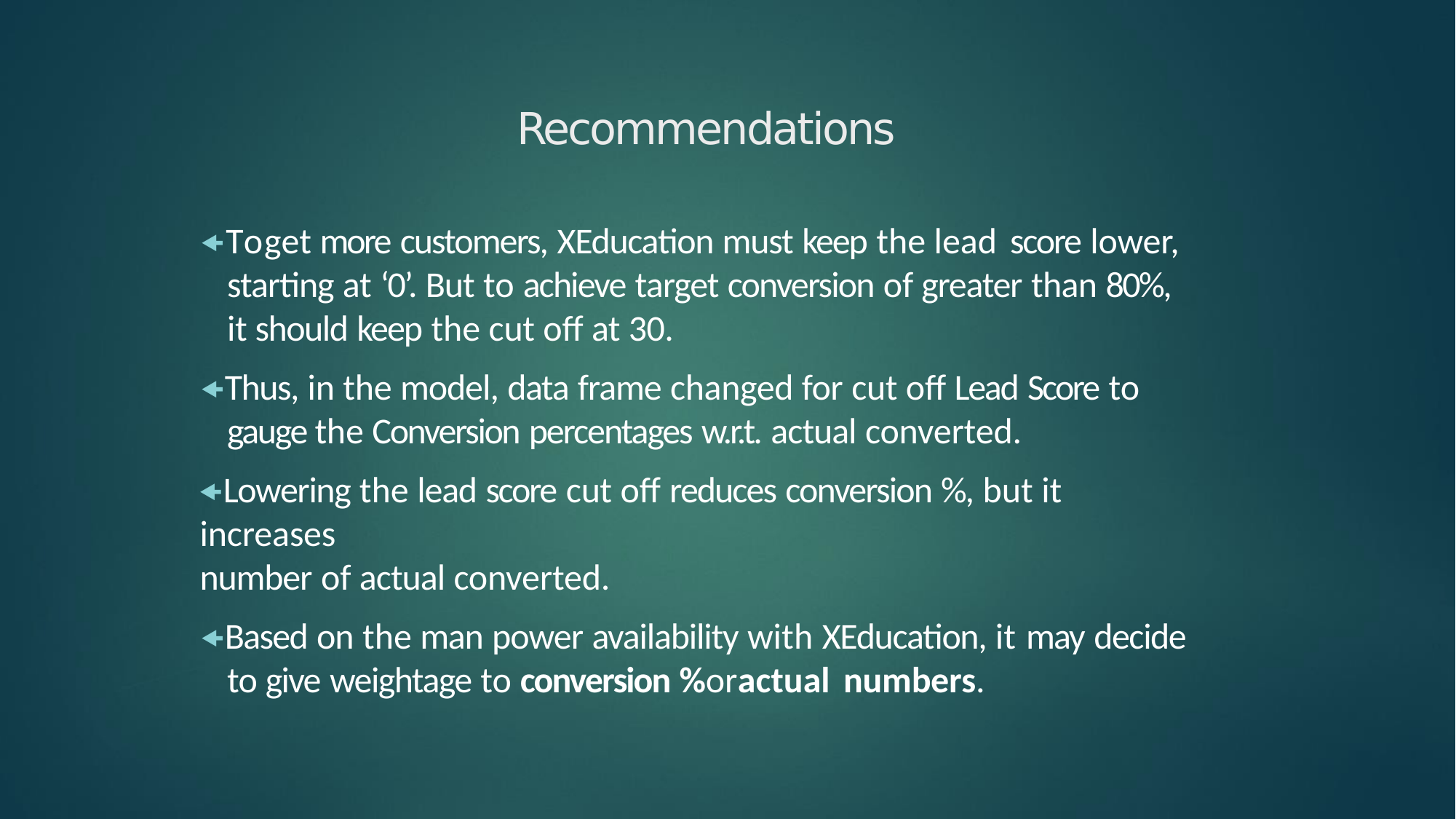

# Recommendations
🠜Toget more customers, XEducation must keep the lead score lower, starting at ‘0’. But to achieve target conversion of greater than 80%, it should keep the cut off at 30.
🠜Thus, in the model, data frame changed for cut off Lead Score to gauge the Conversion percentages w.r.t. actual converted.
🠜Lowering the lead score cut off reduces conversion %, but it increases
number of actual converted.
🠜Based on the man power availability with XEducation, it may decide to give weightage to conversion %oractual numbers.